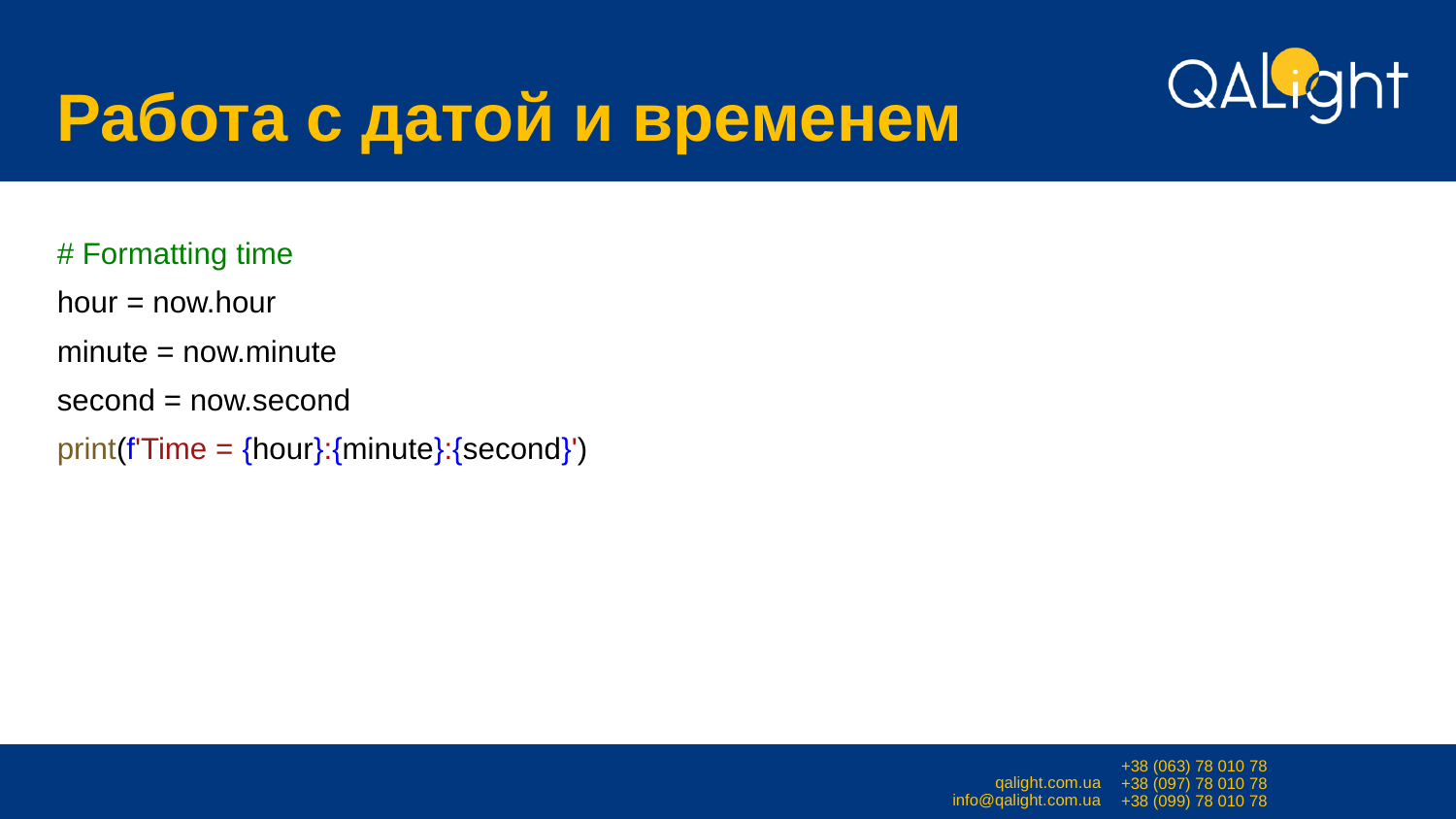

# Работа с датой и временем
# Formatting time
hour = now.hour
minute = now.minute
second = now.second
print(f'Time = {hour}:{minute}:{second}')